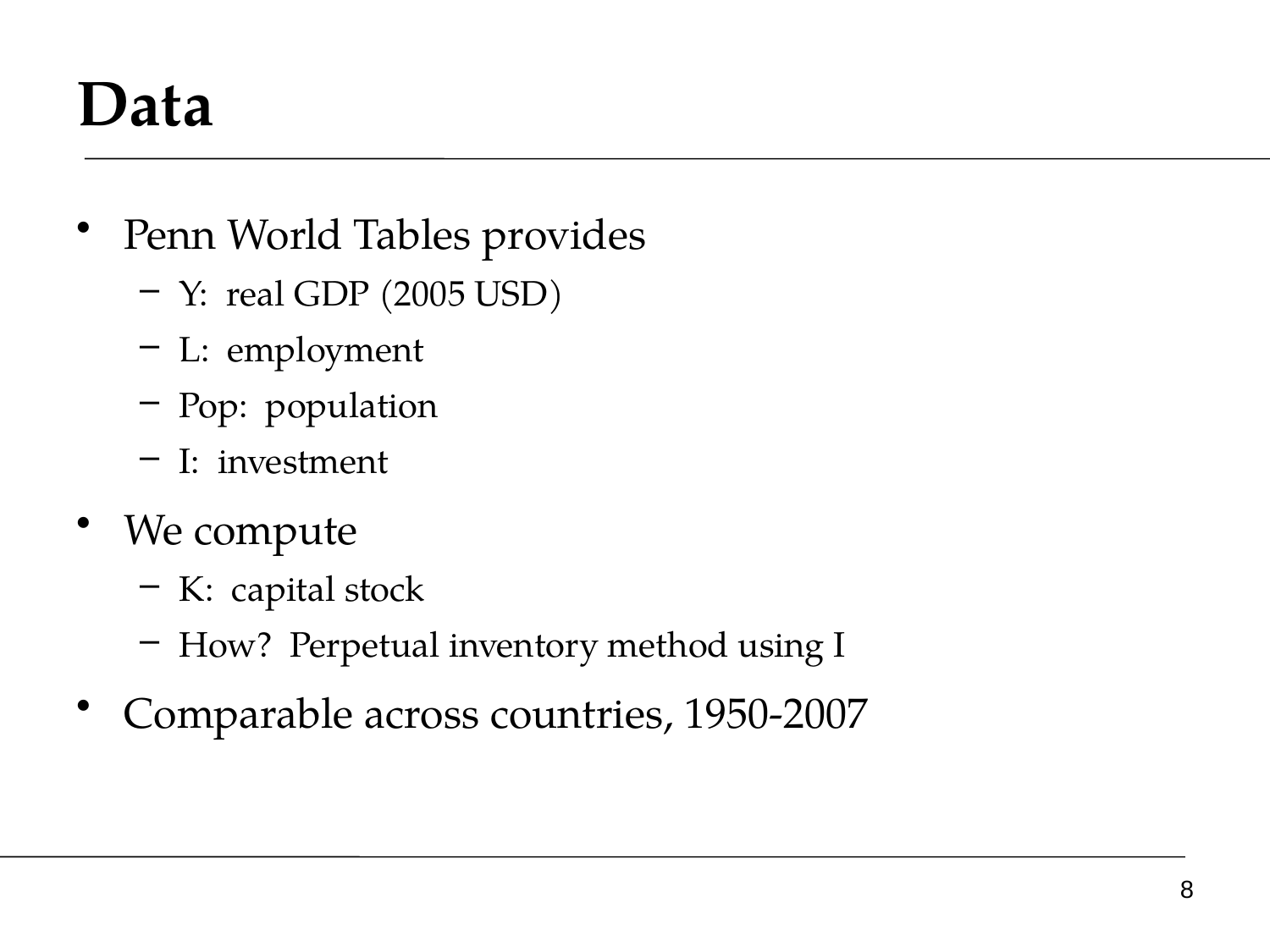

# Data
Penn World Tables provides
Y:  real GDP (2005 USD)
L:  employment
Pop:  population
I:  investment
We compute
K:  capital stock
How?  Perpetual inventory method using I
Comparable across countries, 1950-2007

8